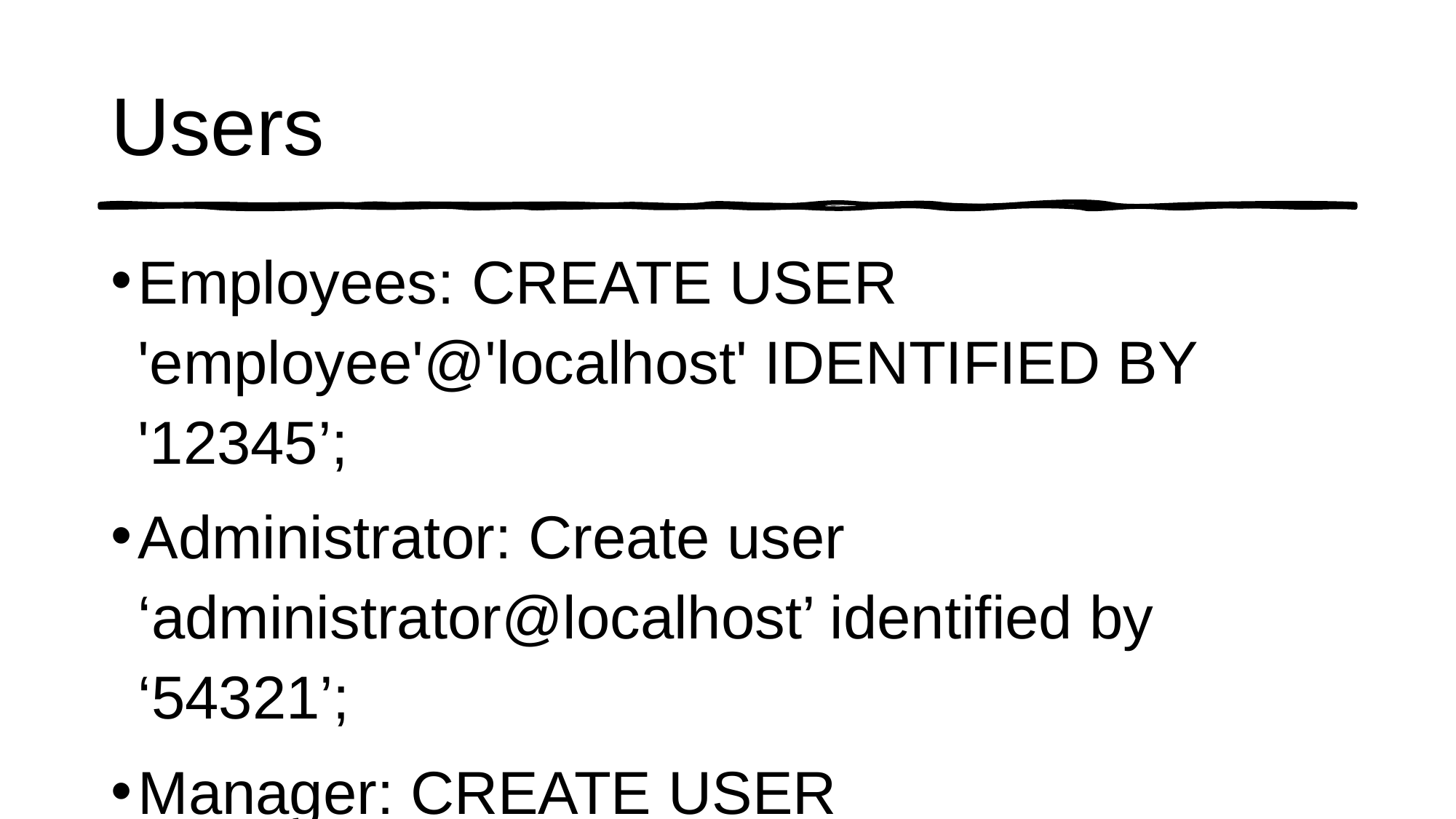

# Users
Employees: CREATE USER 'employee'@'localhost' IDENTIFIED BY '12345’;
Administrator: Create user ‘administrator@localhost’ identified by ‘54321’;
Manager: CREATE USER 'Manager'@'localhost' IDENTIFIED BY '13579';